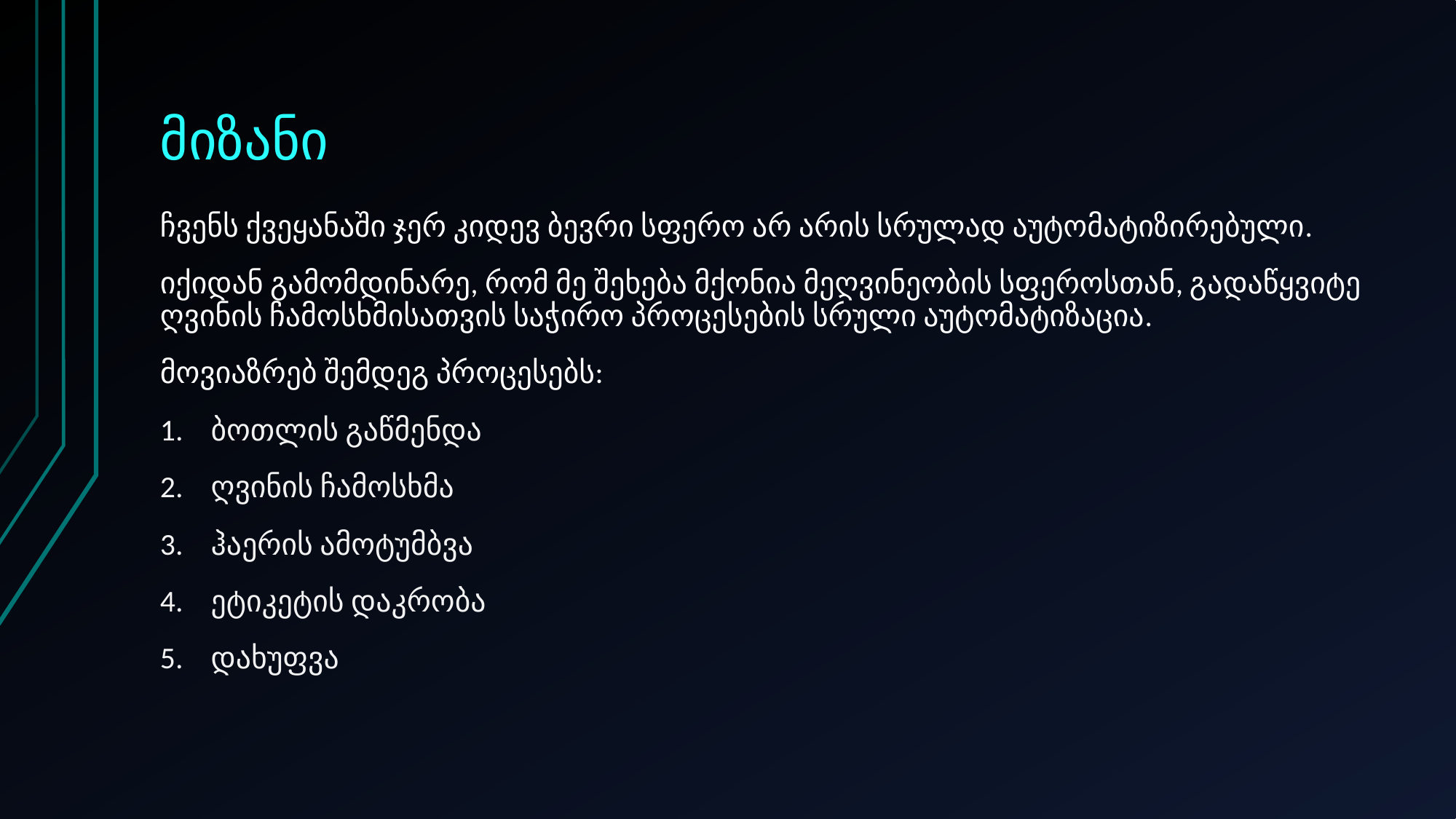

# მიზანი
ჩვენს ქვეყანაში ჯერ კიდევ ბევრი სფერო არ არის სრულად აუტომატიზირებული.
იქიდან გამომდინარე, რომ მე შეხება მქონია მეღვინეობის სფეროსთან, გადაწყვიტე ღვინის ჩამოსხმისათვის საჭირო პროცესების სრული აუტომატიზაცია.
მოვიაზრებ შემდეგ პროცესებს:
1.    ბოთლის გაწმენდა
2.    ღვინის ჩამოსხმა
3.    ჰაერის ამოტუმბვა
4.    ეტიკეტის დაკრობა
5.    დახუფვა